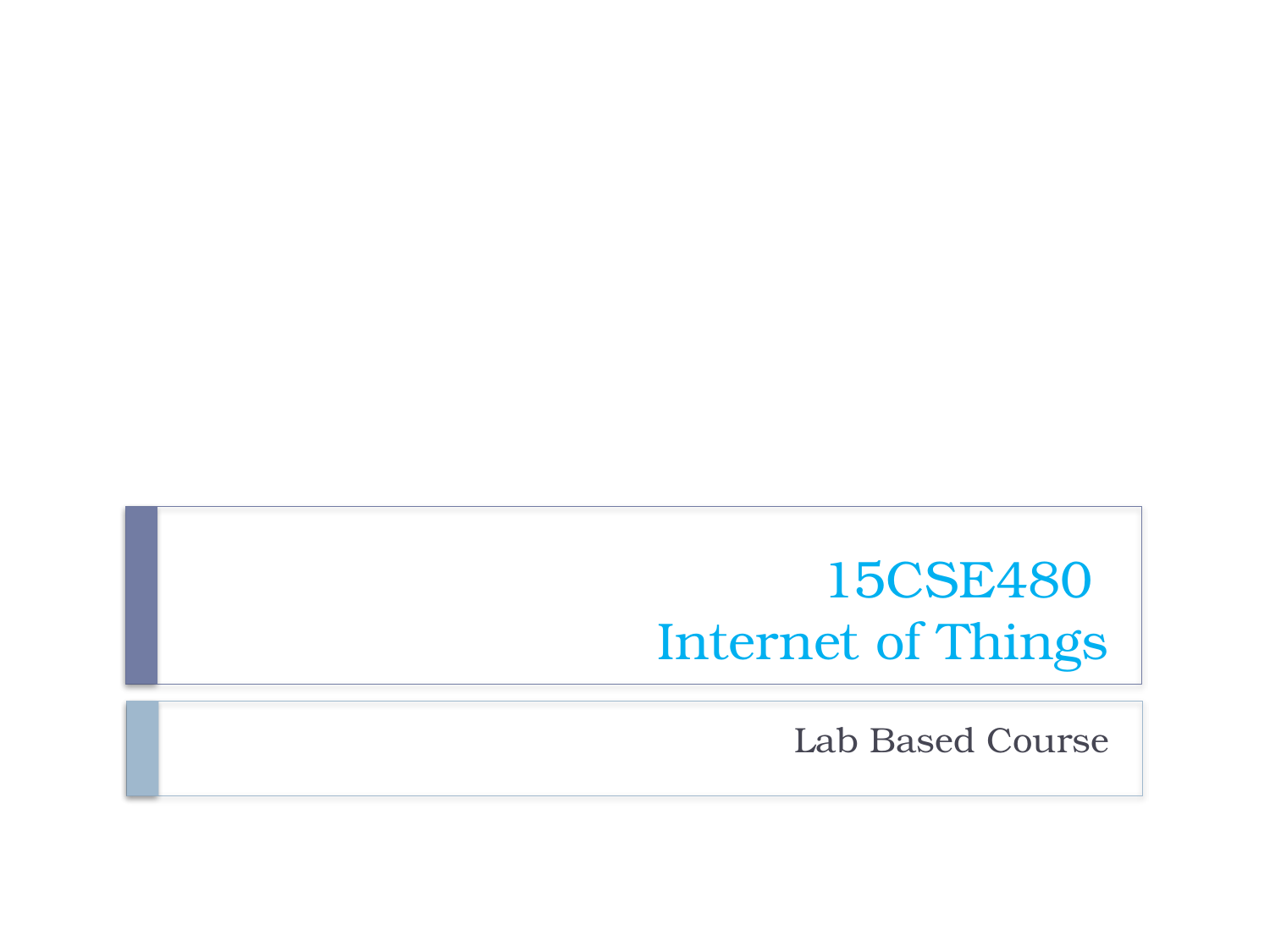

# 15CSE480 Internet of Things
Lab Based Course